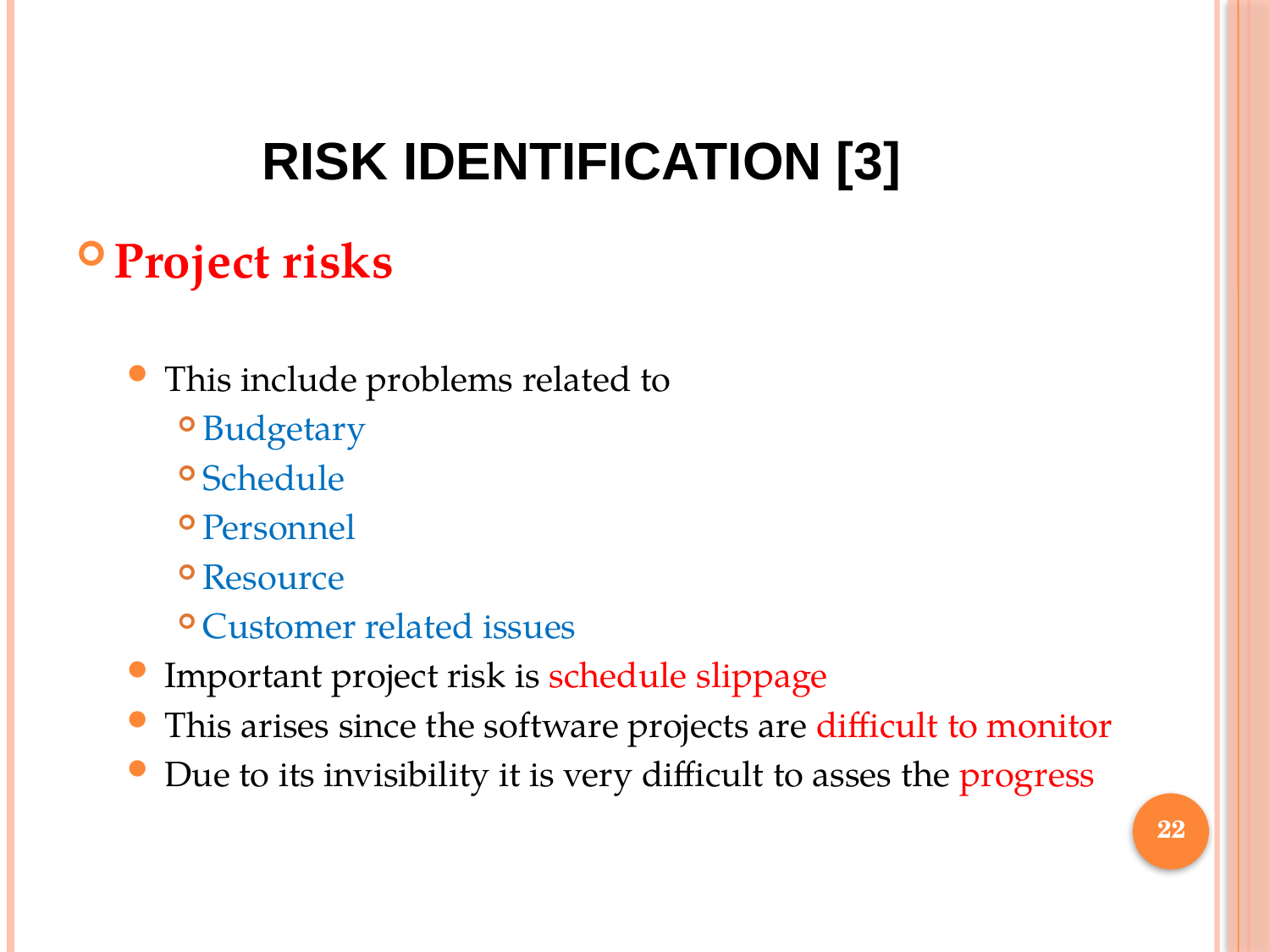

# RISK IDENTIFICATION [3]
Project risks

This include problems related to
Budgetary
Schedule
Personnel
Resource
Customer related issues
Important project risk is schedule slippage
This arises since the software projects are difficult to monitor
Due to its invisibility it is very difficult to asses the progress
22